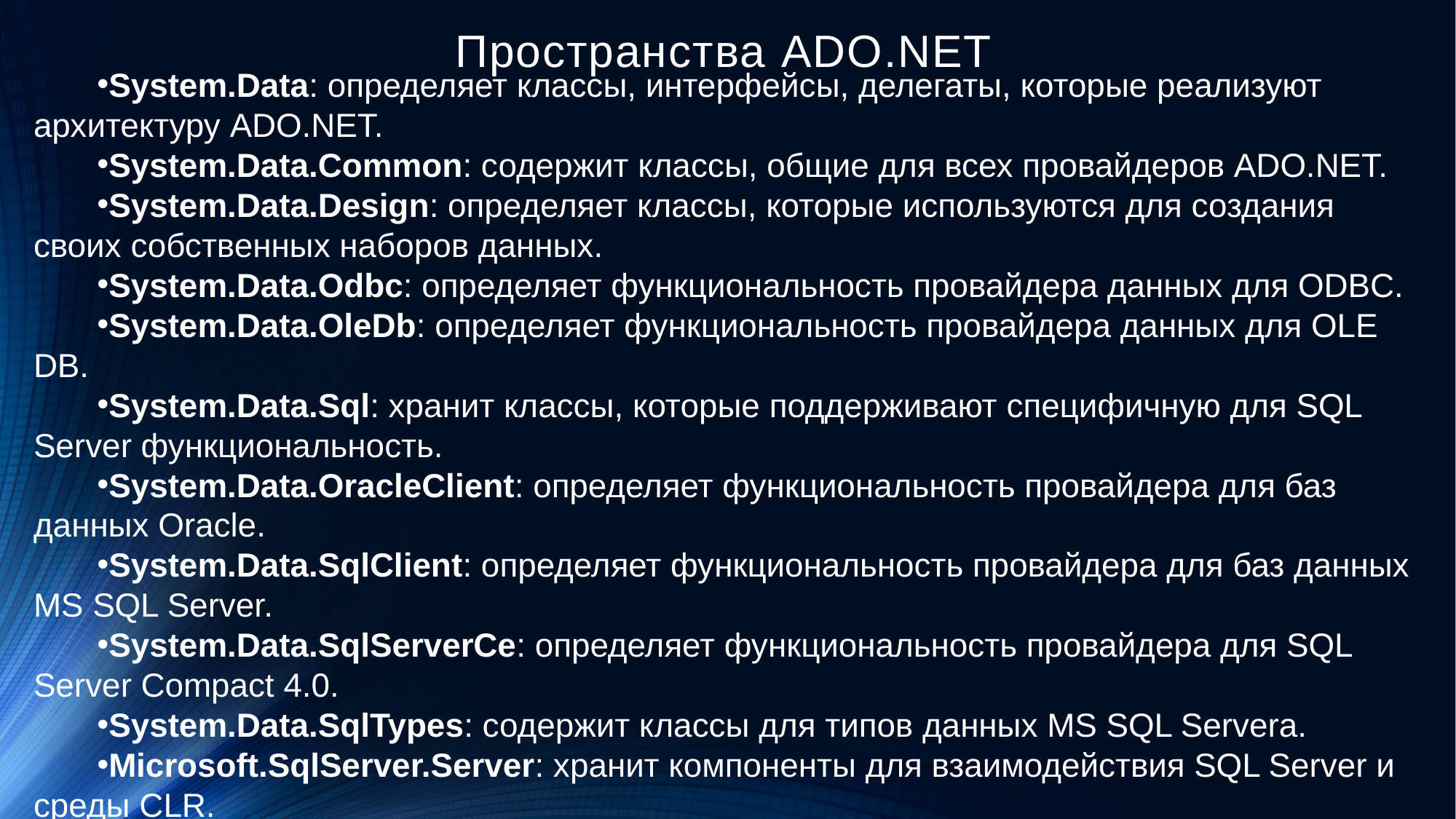

# Пространства ADO.NET
System.Data: определяет классы, интерфейсы, делегаты, которые реализуют архитектуру ADO.NET.
System.Data.Common: содержит классы, общие для всех провайдеров ADO.NET.
System.Data.Design: определяет классы, которые используются для создания своих собственных наборов данных.
System.Data.Odbc: определяет функциональность провайдера данных для ODBC.
System.Data.OleDb: определяет функциональность провайдера данных для OLE DB.
System.Data.Sql: хранит классы, которые поддерживают специфичную для SQL Server функциональность.
System.Data.OracleClient: определяет функциональность провайдера для баз данных Oracle.
System.Data.SqlClient: определяет функциональность провайдера для баз данных MS SQL Server.
System.Data.SqlServerCe: определяет функциональность провайдера для SQL Server Compact 4.0.
System.Data.SqlTypes: содержит классы для типов данных MS SQL Servera.
Microsoft.SqlServer.Server: хранит компоненты для взаимодействия SQL Server и среды CLR.